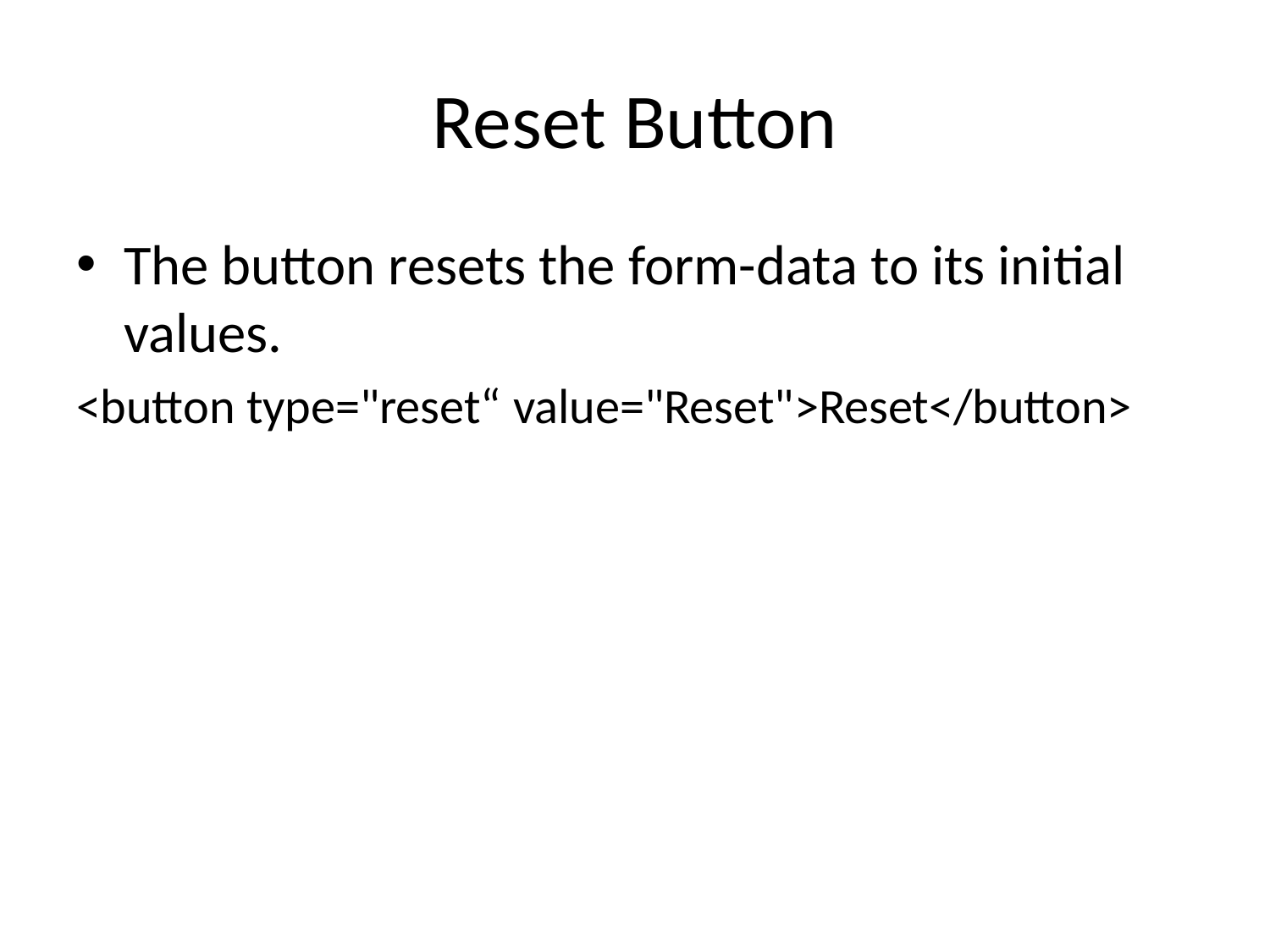

# Reset Button
The button resets the form-data to its initial values.
<button type="reset“ value="Reset">Reset</button>